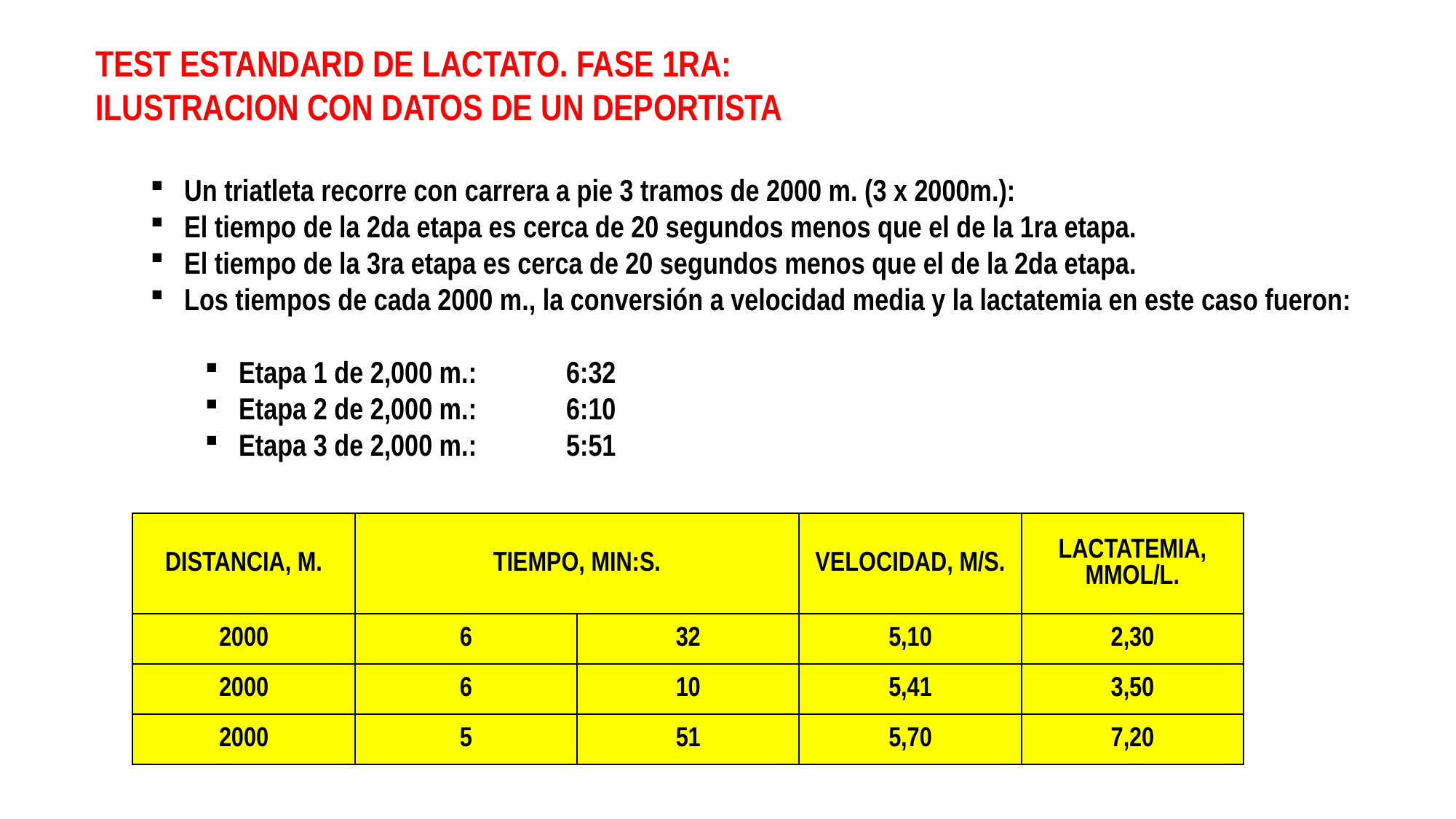

TEST ESTANDARD DE LACTATO. FASE 1RA:
ILUSTRACION CON DATOS DE UN DEPORTISTA

Un triatleta recorre con carrera a pie 3 tramos de 2000 m. (3 x 2000m.):
El tiempo de la 2da etapa es cerca de 20 segundos menos que el de la 1ra etapa.
El tiempo de la 3ra etapa es cerca de 20 segundos menos que el de la 2da etapa.
Los tiempos de cada 2000 m., la conversión a velocidad media y la lactatemia en este caso fueron:

Etapa 1 de 2,000 m.: 	6:32
Etapa 2 de 2,000 m.: 	6:10
Etapa 3 de 2,000 m.: 	5:51
| DISTANCIA, M. | TIEMPO, MIN:S. |  | VELOCIDAD, M/S. | LACTATEMIA, MMOL/L. |
| --- | --- | --- | --- | --- |
| 2000 | 6 | 32 | 5,10 | 2,30 |
| 2000 | 6 | 10 | 5,41 | 3,50 |
| 2000 | 5 | 51 | 5,70 | 7,20 |